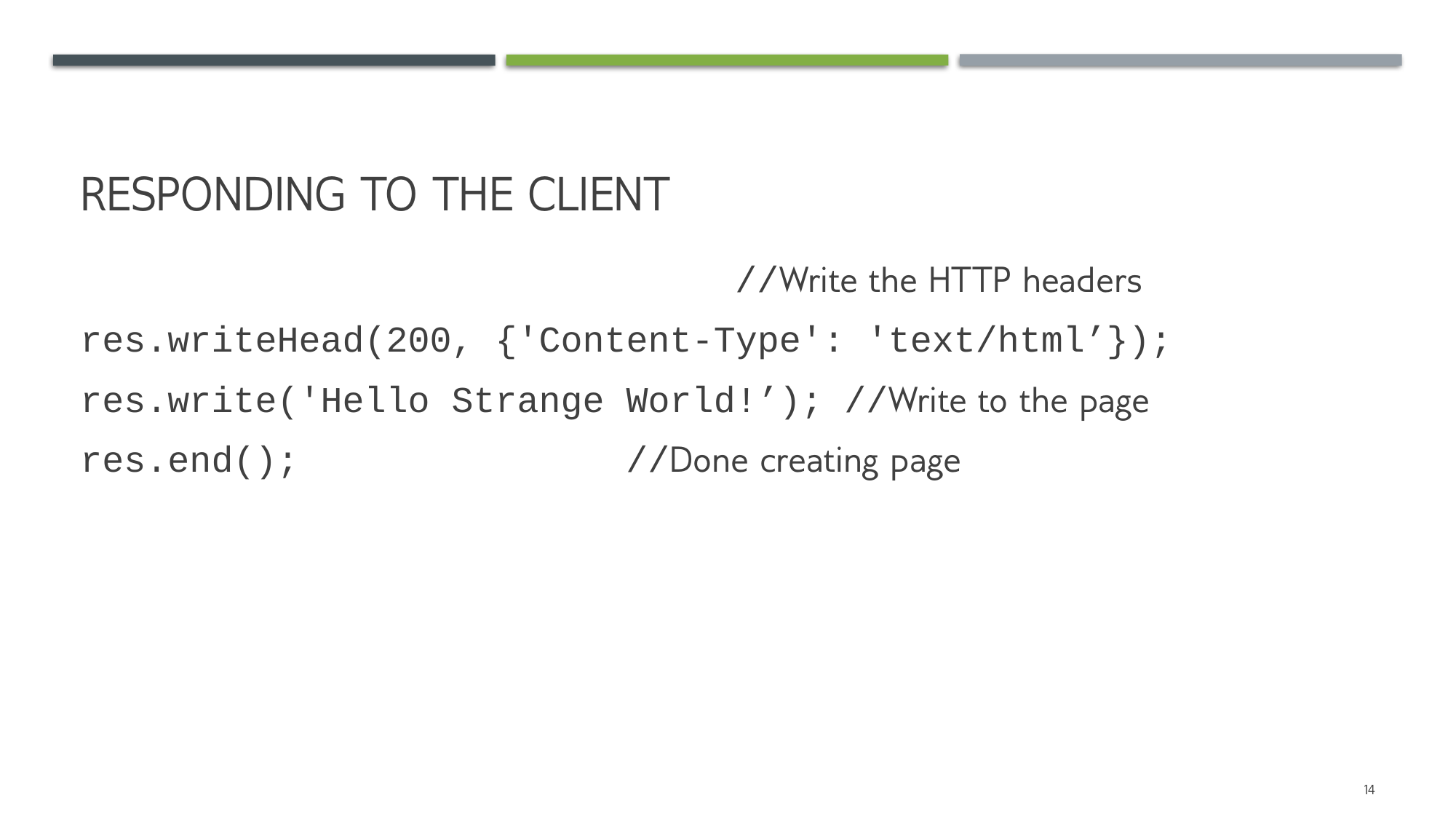

# Responding to the client
						//Write the HTTP headers
res.writeHead(200, {'Content-Type': 'text/html’});
res.write('Hello Strange World!’);	//Write to the page
res.end();			//Done creating page
14